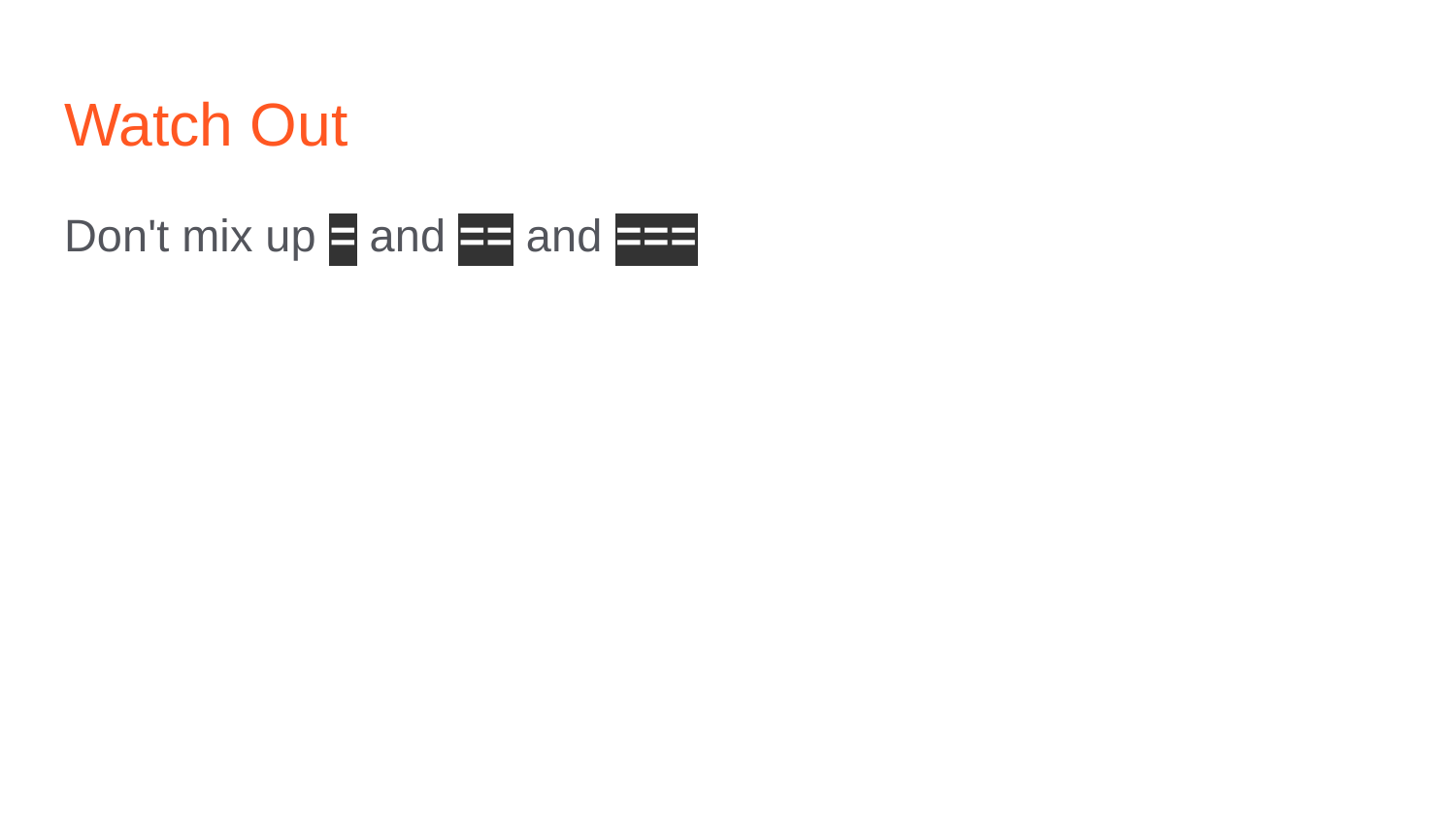

# Watch Out
Don't mix up = and == and ===